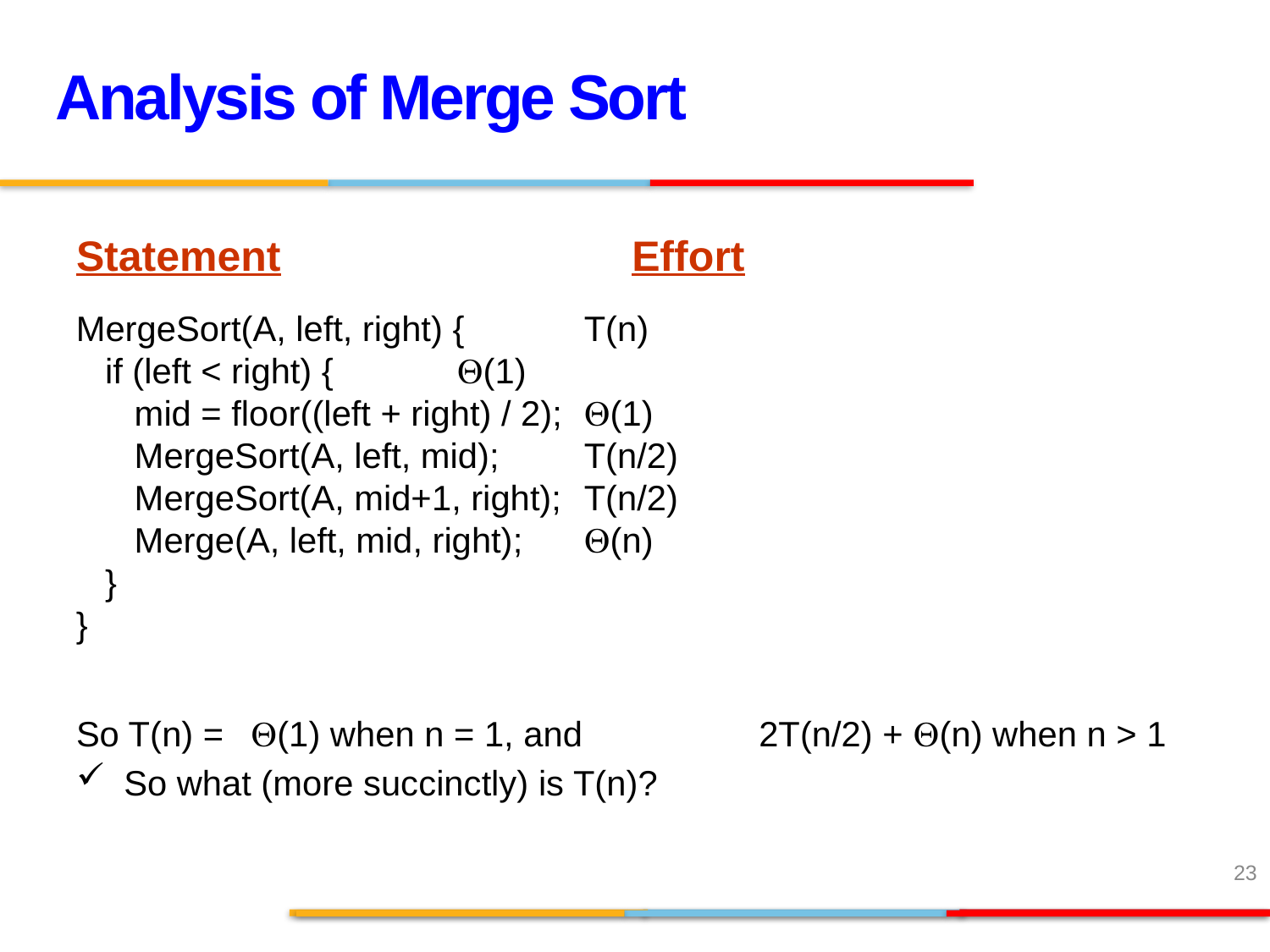

Analysis of Merge Sort
Statement			Effort

So T(n) = 	Θ(1) when n = 1, and 	             	2T(n/2) + Θ(n) when n > 1
So what (more succinctly) is T(n)?
MergeSort(A, left, right) {	T(n)
   if (left < right) {	Θ(1)
      mid = floor((left + right) / 2);	Θ(1)
      MergeSort(A, left, mid);	T(n/2)
      MergeSort(A, mid+1, right);	T(n/2)
      Merge(A, left, mid, right);	Θ(n)
   }
}
23